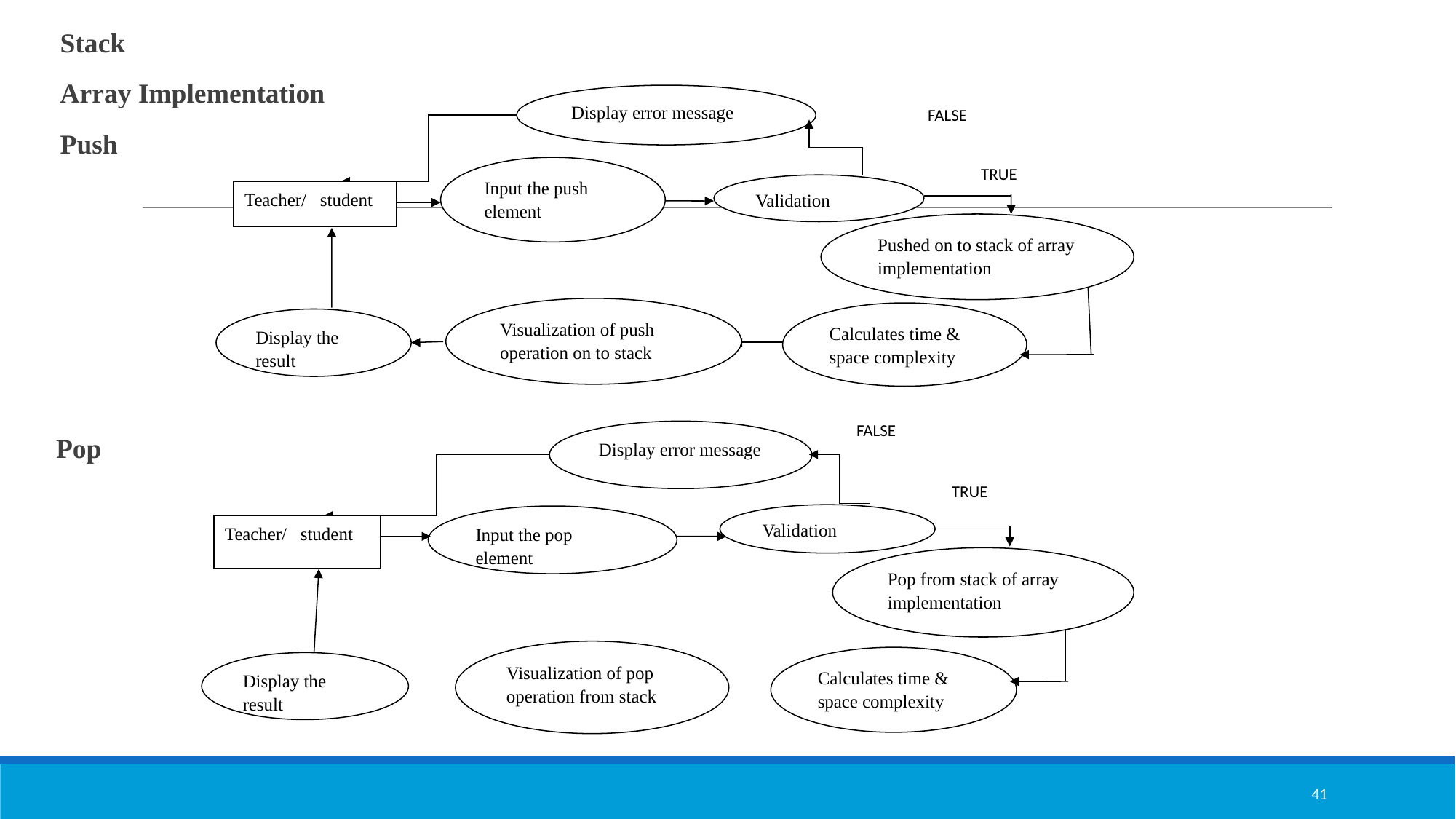

Stack
Array Implementation
Push

 Pop

Display error message

Input the push element

Validation

Teacher/   student

Pushed on to stack of array implementation

Visualization of push operation on to stack

Calculates time & space complexity

Display the result

FALSE
TRUE
FALSE
Display error message

Validation

Input the pop element

Teacher/   student

Pop from stack of array implementation

Visualization of pop operation from stack

Calculates time & space complexity

Display the result

TRUE
41